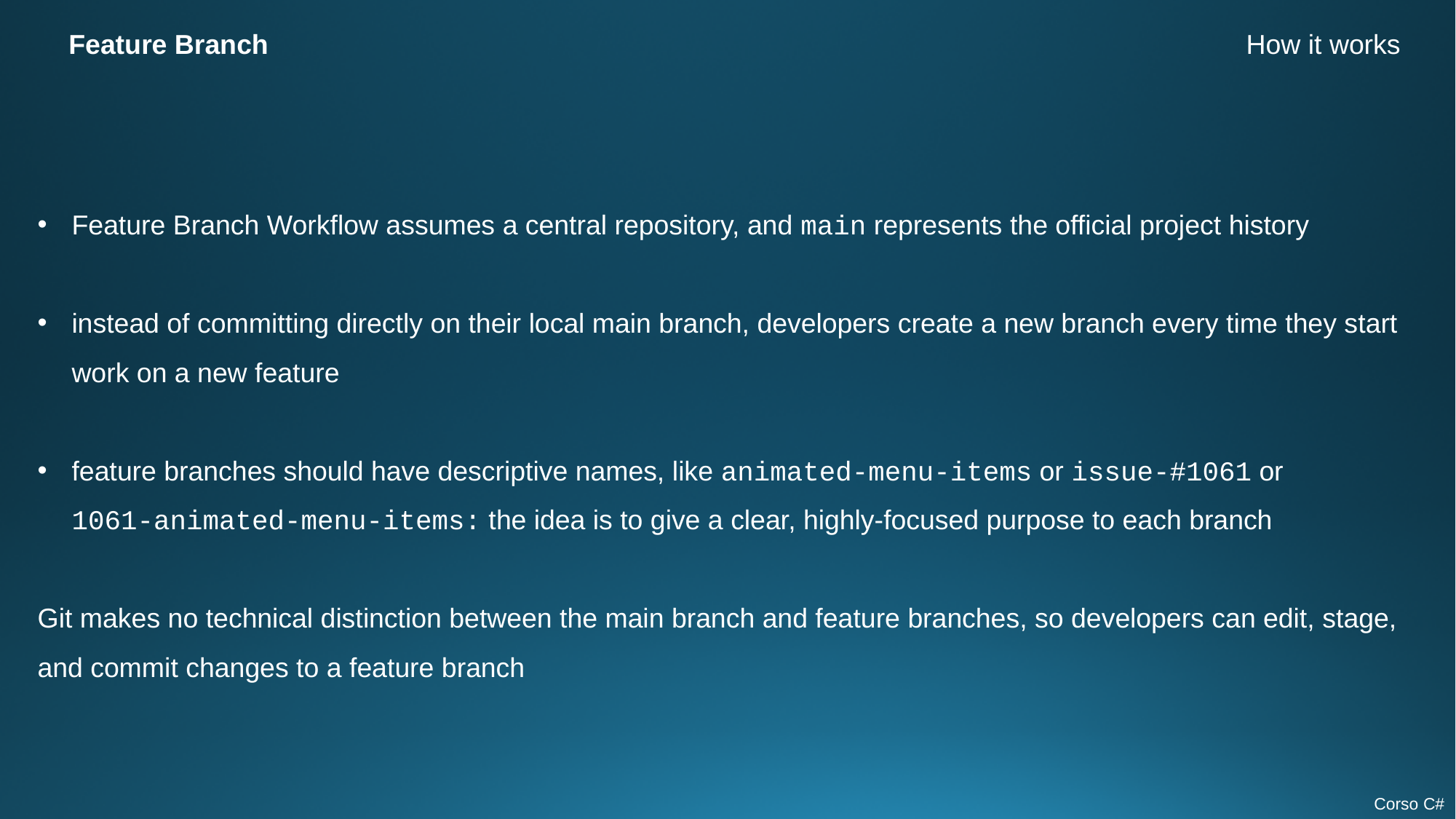

Feature Branch
How it works
Feature Branch Workflow assumes a central repository, and main represents the official project history

instead of committing directly on their local main branch, developers create a new branch every time they start work on a new feature

feature branches should have descriptive names, like animated-menu-items or issue-#1061 or
1061-animated-menu-items: the idea is to give a clear, highly-focused purpose to each branch

Git makes no technical distinction between the main branch and feature branches, so developers can edit, stage, and commit changes to a feature branch
Corso C#